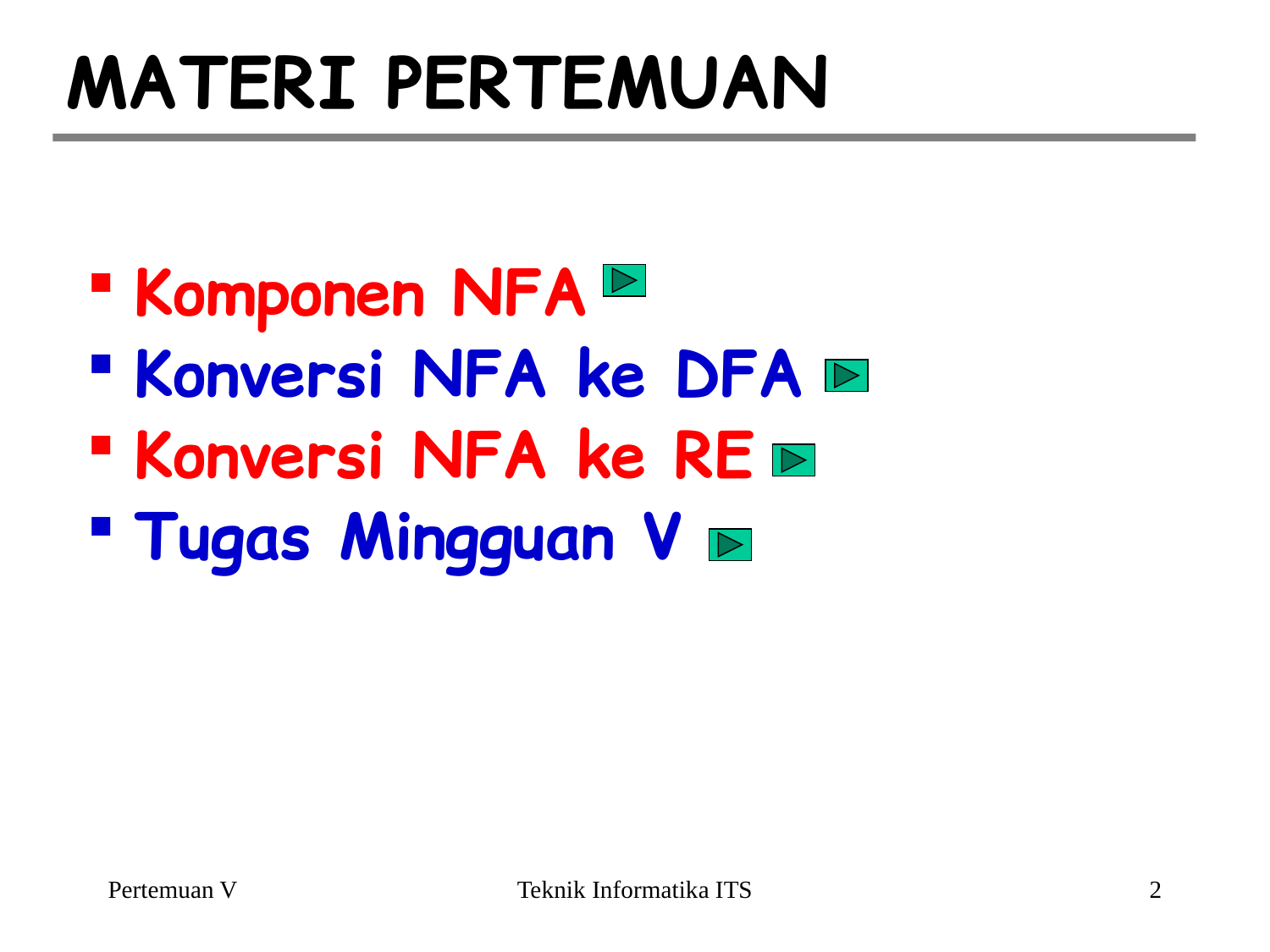

# MATERI PERTEMUAN

Komponen NFA
Konversi NFA ke DFA
Konversi NFA ke RE
Tugas Mingguan V

Pertemuan V
Teknik Informatika ITS
2